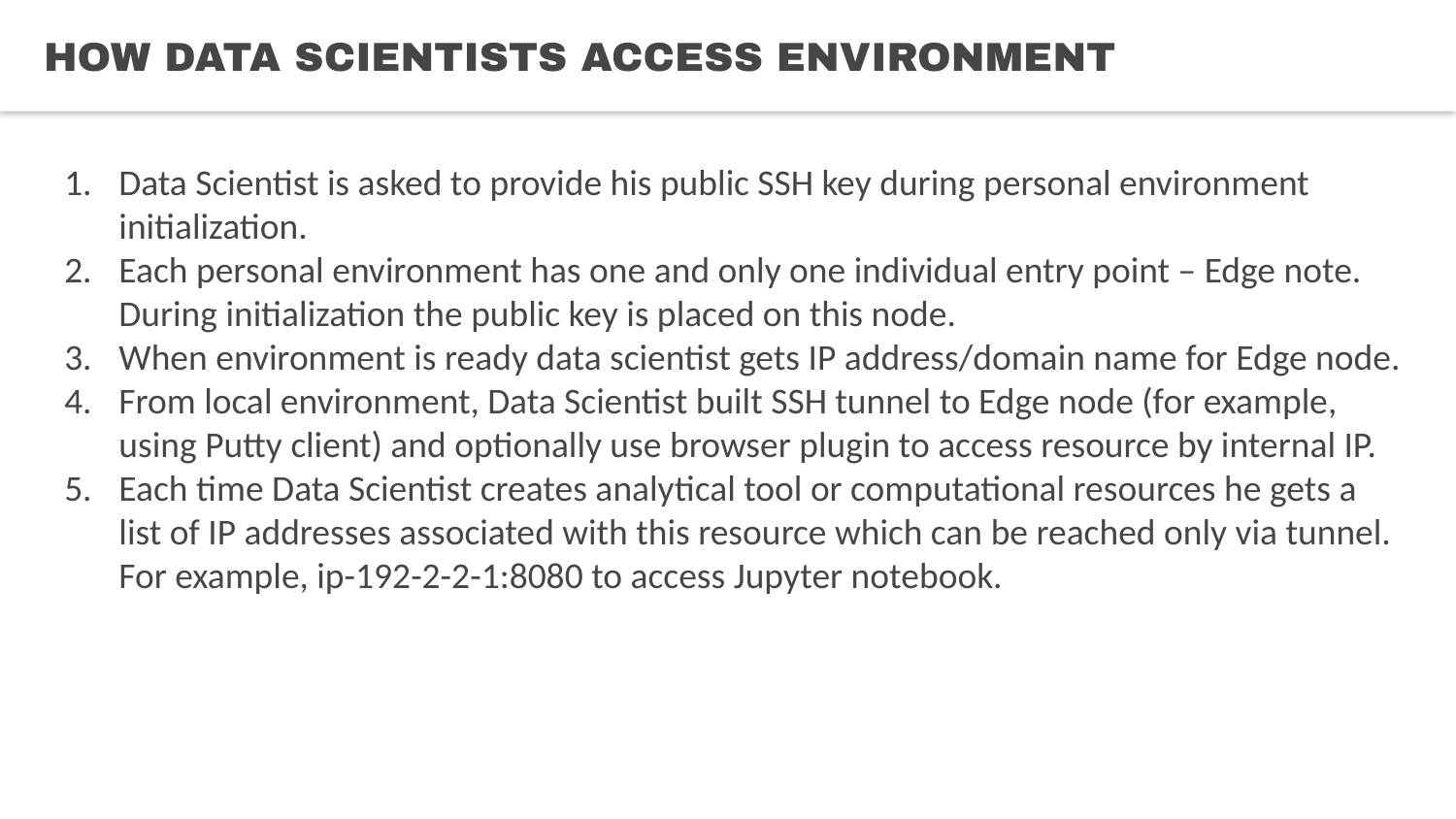

HOW DATA SCIENTISTS ACCESS ENVIRONMENT
Data Scientist is asked to provide his public SSH key during personal environment initialization.
Each personal environment has one and only one individual entry point – Edge note. During initialization the public key is placed on this node.
When environment is ready data scientist gets IP address/domain name for Edge node.
From local environment, Data Scientist built SSH tunnel to Edge node (for example, using Putty client) and optionally use browser plugin to access resource by internal IP.
Each time Data Scientist creates analytical tool or computational resources he gets a list of IP addresses associated with this resource which can be reached only via tunnel. For example, ip-192-2-2-1:8080 to access Jupyter notebook.